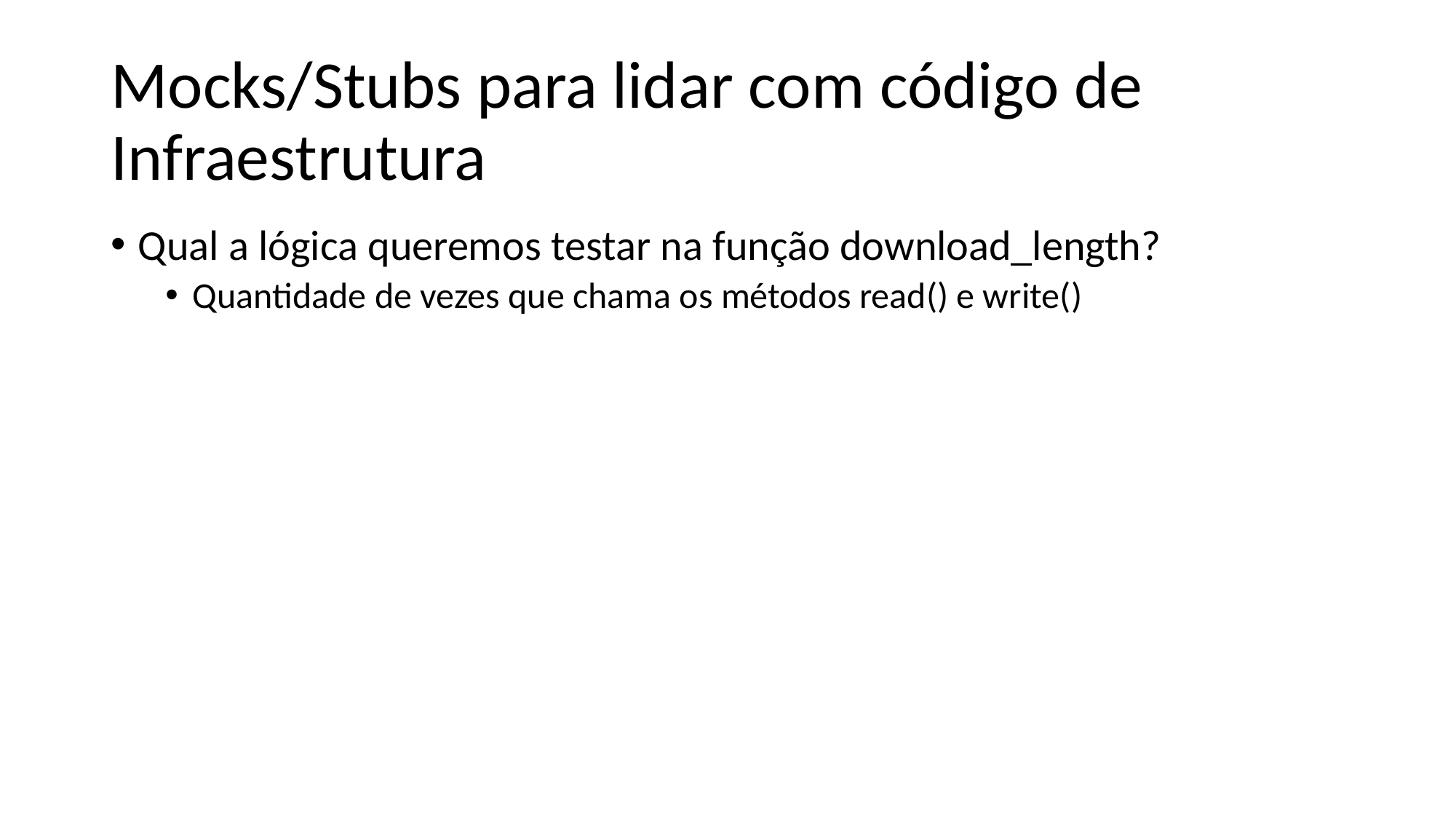

# Mocks/Stubs para lidar com código de Infraestrutura
Qual a lógica queremos testar na função download_length?
Quantidade de vezes que chama os métodos read() e write()